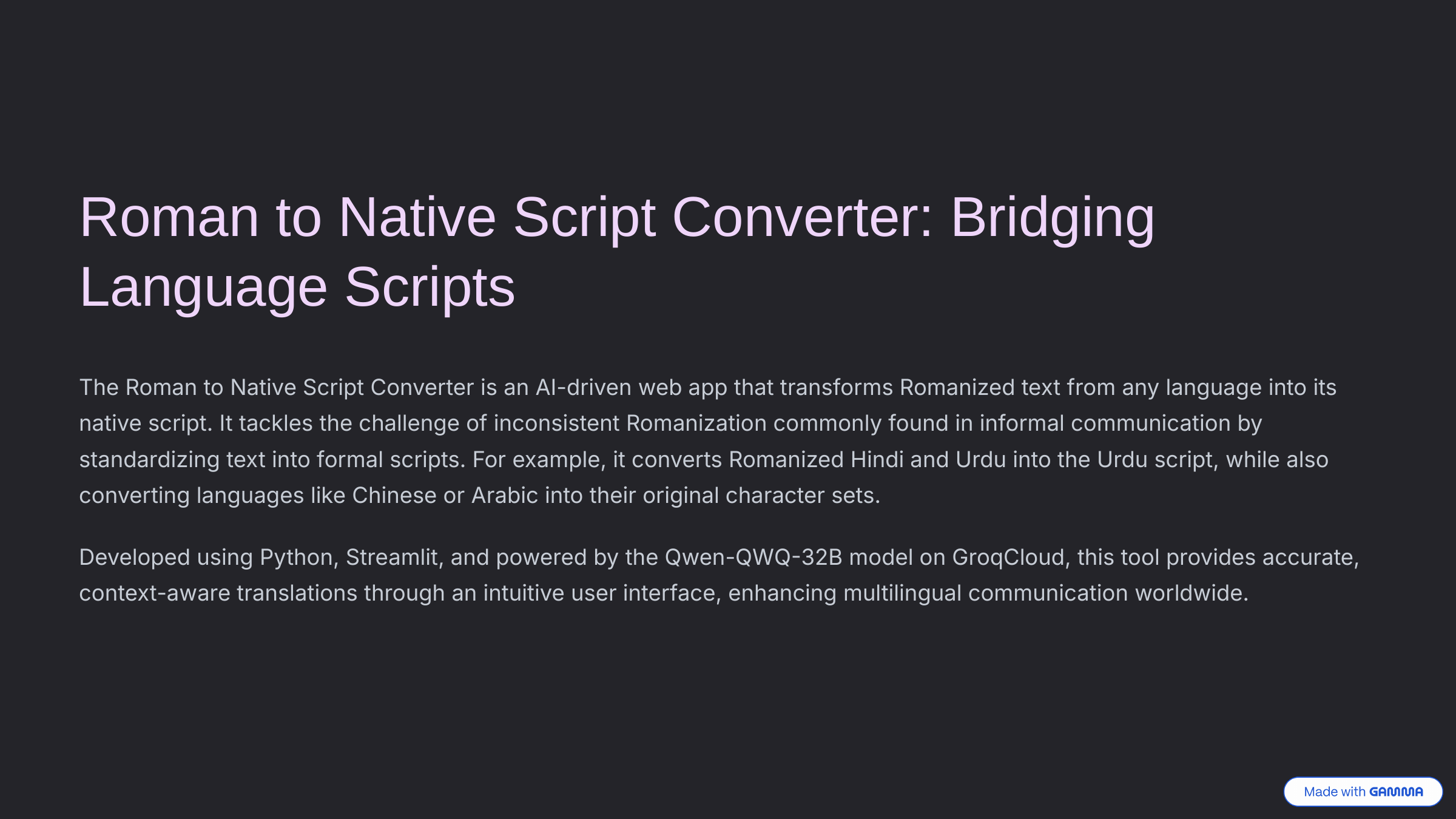

Roman to Native Script Converter: Bridging Language Scripts
The Roman to Native Script Converter is an AI-driven web app that transforms Romanized text from any language into its native script. It tackles the challenge of inconsistent Romanization commonly found in informal communication by standardizing text into formal scripts. For example, it converts Romanized Hindi and Urdu into the Urdu script, while also converting languages like Chinese or Arabic into their original character sets.
Developed using Python, Streamlit, and powered by the Qwen-QWQ-32B model on GroqCloud, this tool provides accurate, context-aware translations through an intuitive user interface, enhancing multilingual communication worldwide.